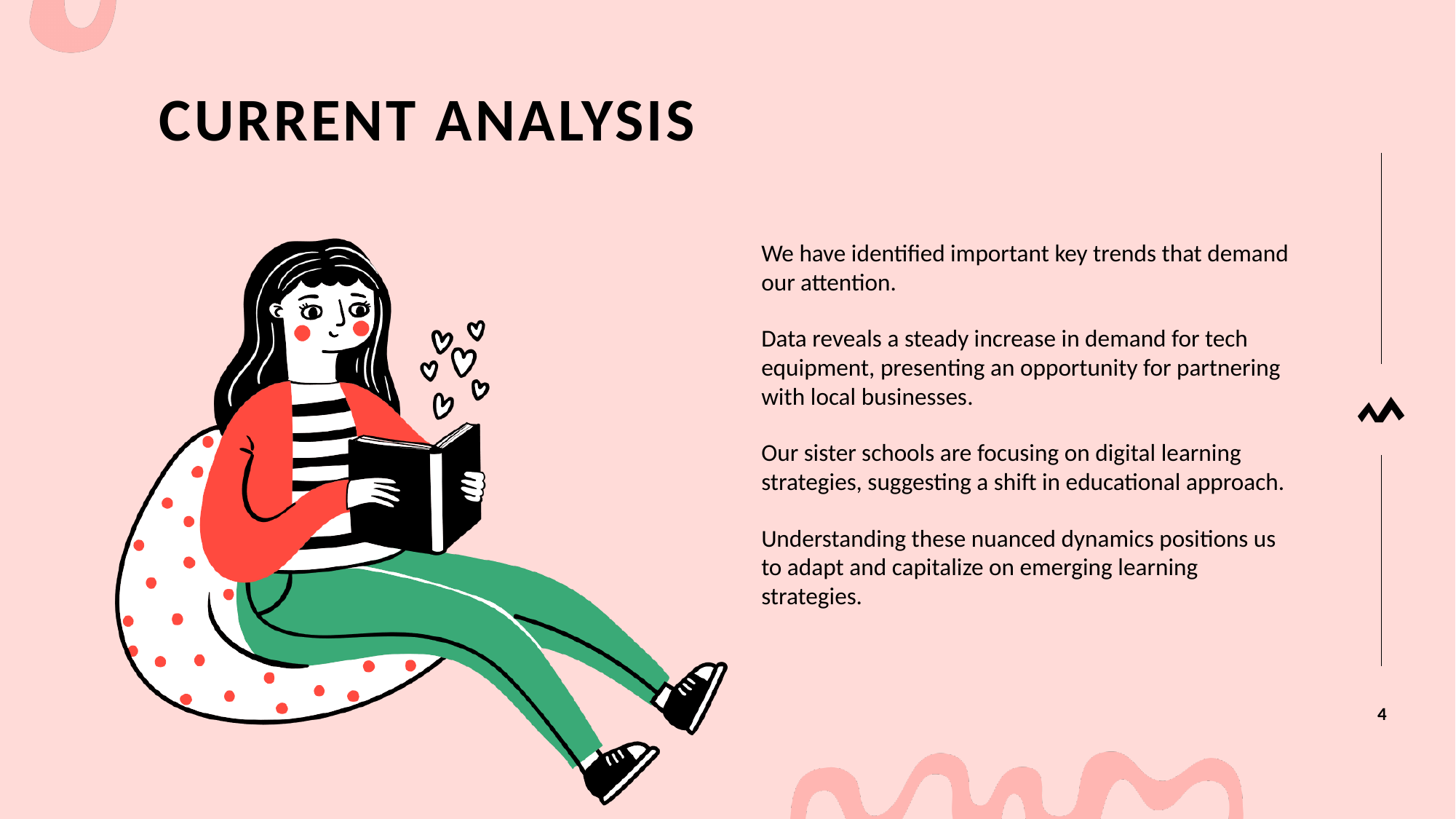

# CURRENT ANALYSIS
We have identified important key trends that demand our attention.​
Data reveals a steady increase in demand for tech equipment, presenting an opportunity for partnering with local businesses​.
Our sister schools are focusing on digital learning strategies, suggesting a shift in educational approach.​
Understanding these nuanced dynamics positions us to adapt and capitalize on emerging learning strategies.
4